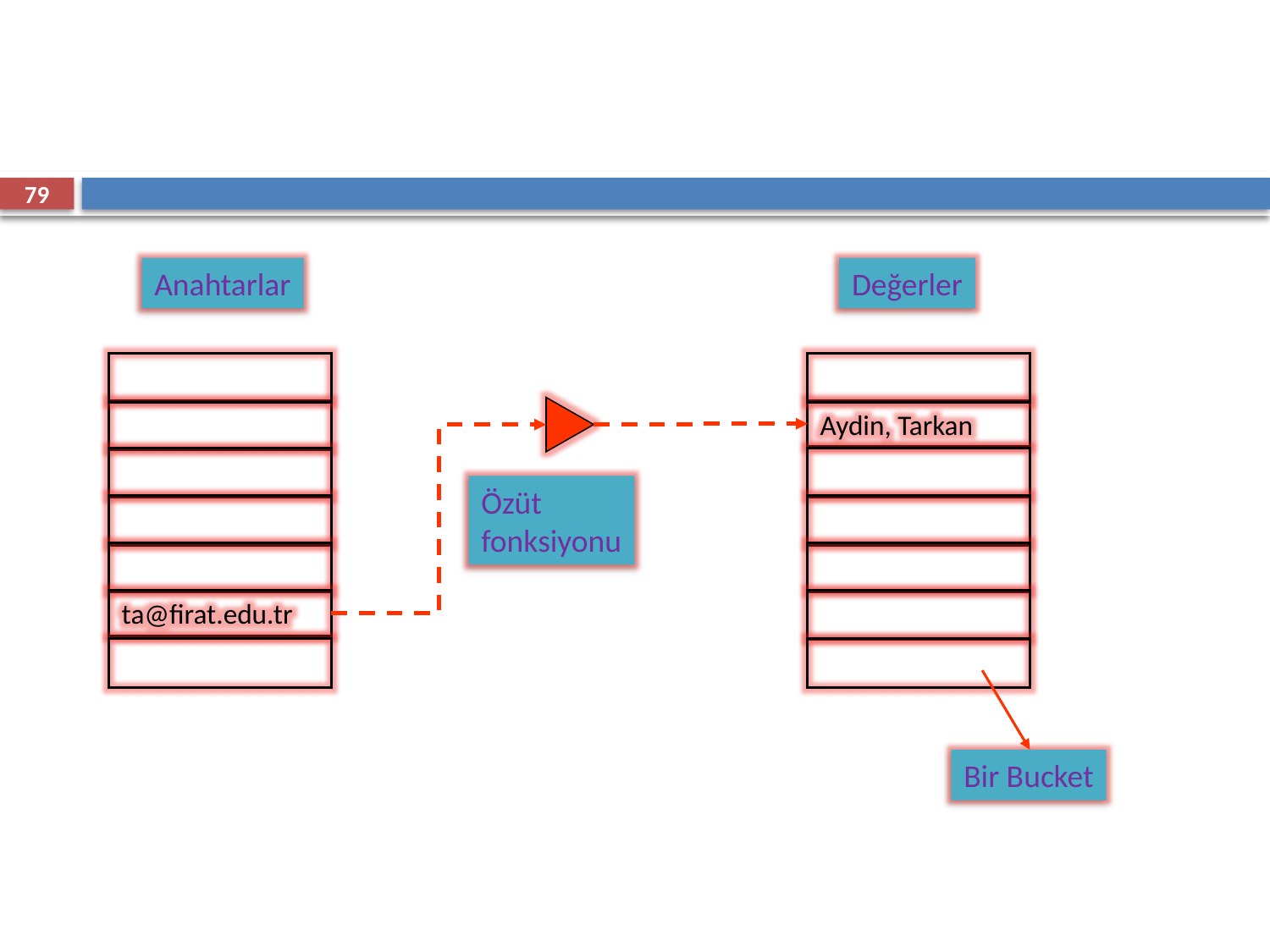

#
79
Anahtarlar
Değerler

Aydin, Tarkan

Özüt
fonksiyonu

ta@firat.edu.tr

Bir Bucket